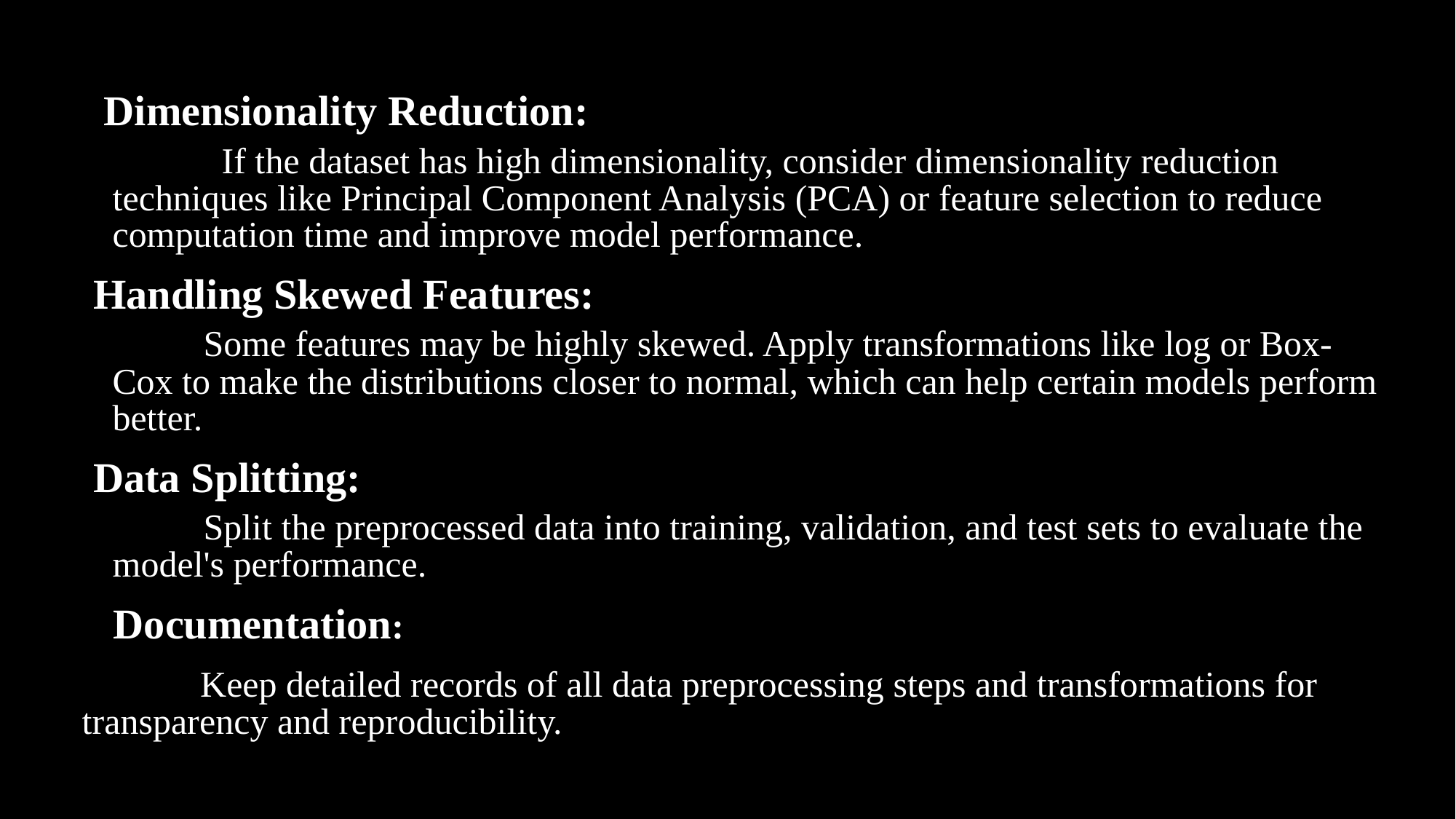

Dimensionality Reduction:
            If the dataset has high dimensionality, consider dimensionality reduction techniques like Principal Component Analysis (PCA) or feature selection to reduce computation time and improve model performance.
 Handling Skewed Features:
          Some features may be highly skewed. Apply transformations like log or Box-Cox to make the distributions closer to normal, which can help certain models perform better.
 Data Splitting:
          Split the preprocessed data into training, validation, and test sets to evaluate the model's performance.
Documentation:
             Keep detailed records of all data preprocessing steps and transformations for transparency and reproducibility.